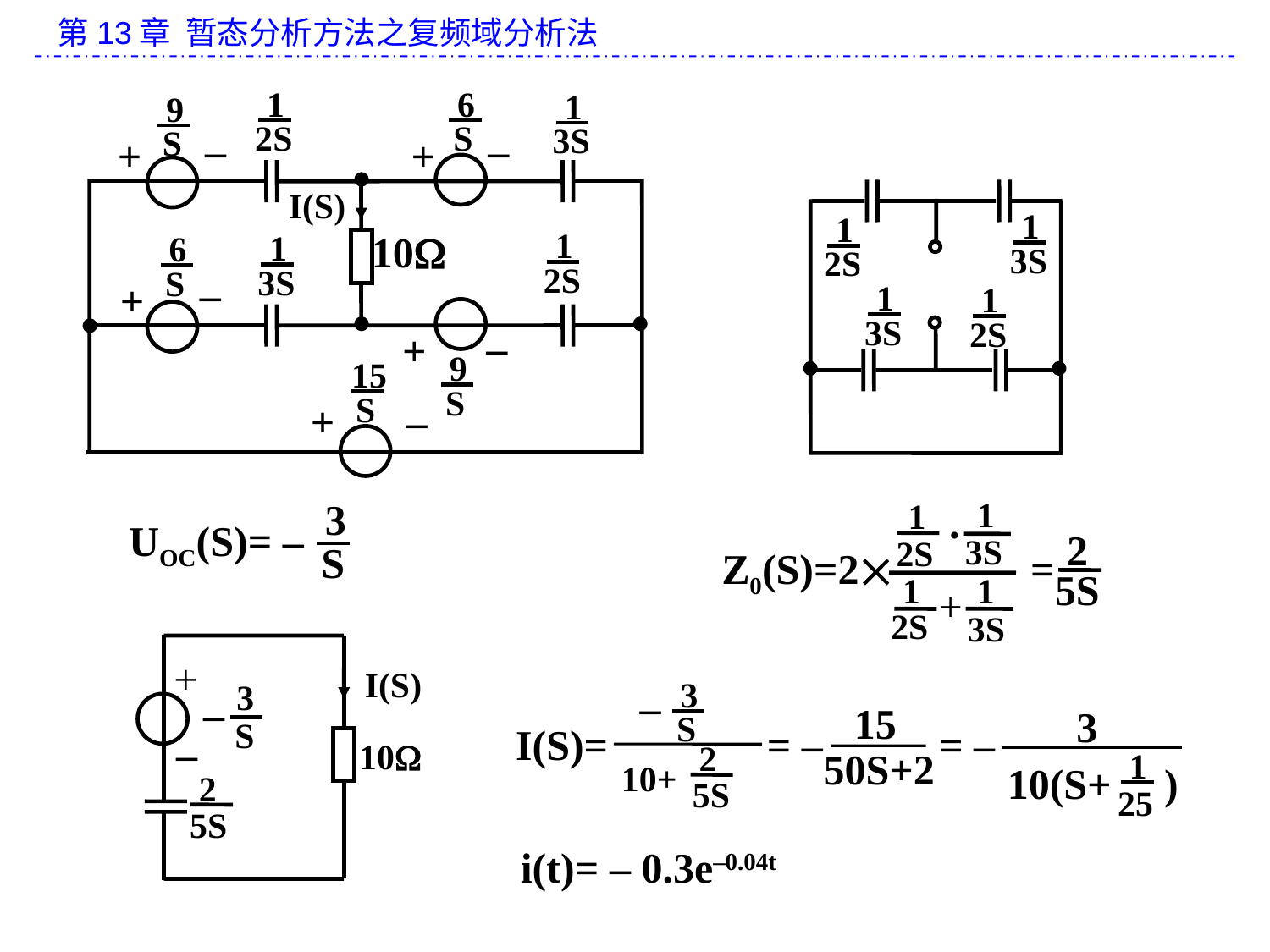

1
2S

6
S

1
3S

9
S

–
–
+
+

I(S)

1
2S

1
3S

10Ω
6
S

–
+

–
+

9
S

15
S

+
–

3
UOC(S)= –
S

1
3S

1
2S

1
3S

1
2S

1
1
·
2
5S

3S
2S

Z0(S)=2×             =
1
1

+
2S
3S

+
I(S)

3
–

S

–

10Ω
2
5S

3
S

–
15
3

I(S)=               = –           = –
2
5S

50S+2
1
25

10+
10(S+     )
i(t)= – 0.3e–0.04t